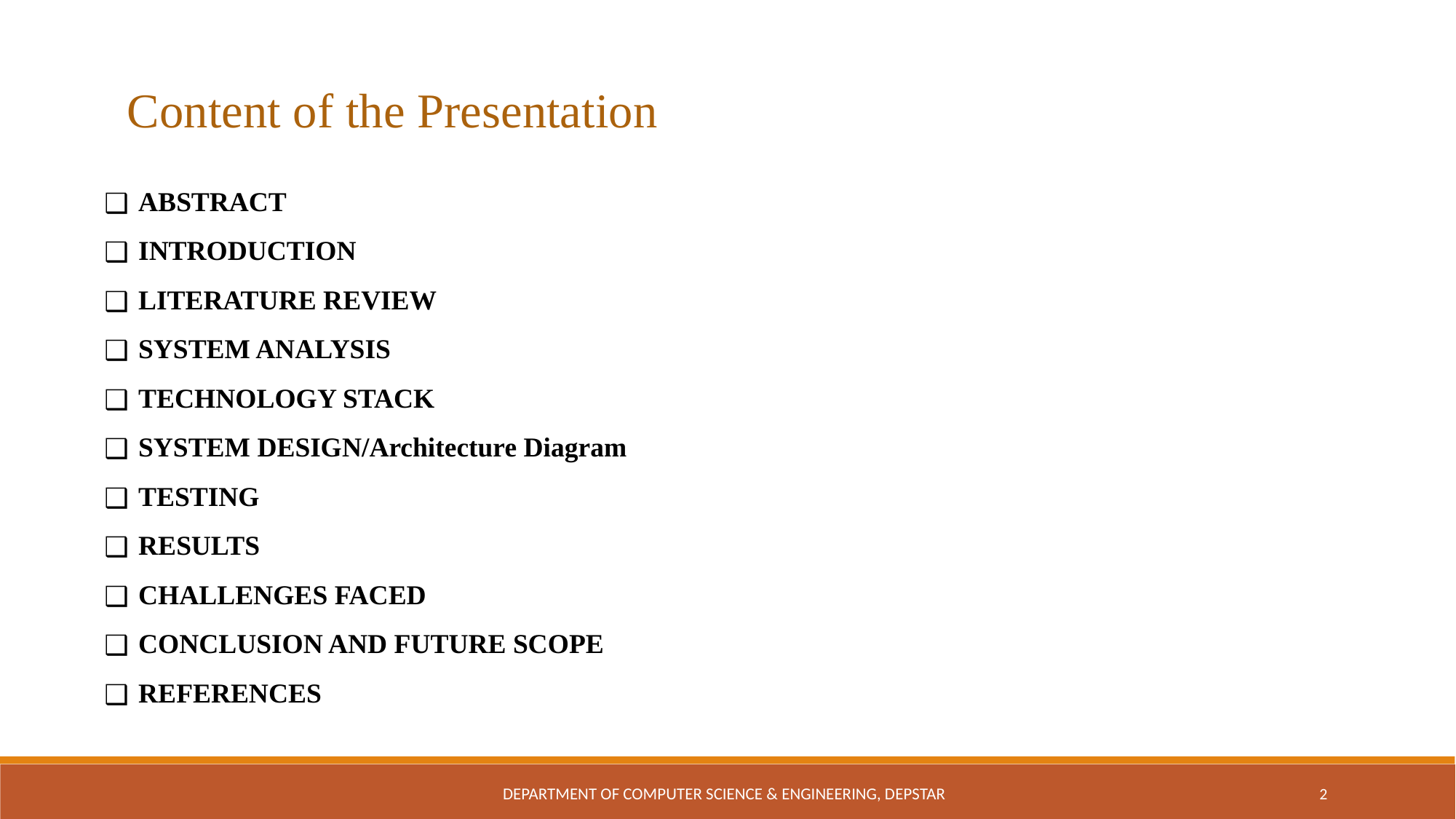

Content of the Presentation

ABSTRACT
INTRODUCTION
LITERATURE REVIEW
SYSTEM ANALYSIS
TECHNOLOGY STACK
SYSTEM DESIGN/Architecture Diagram
TESTING
RESULTS
CHALLENGES FACED
CONCLUSION AND FUTURE SCOPE
REFERENCES
DEPARTMENT OF COMPUTER SCIENCE & ENGINEERING, DEPSTAR
2